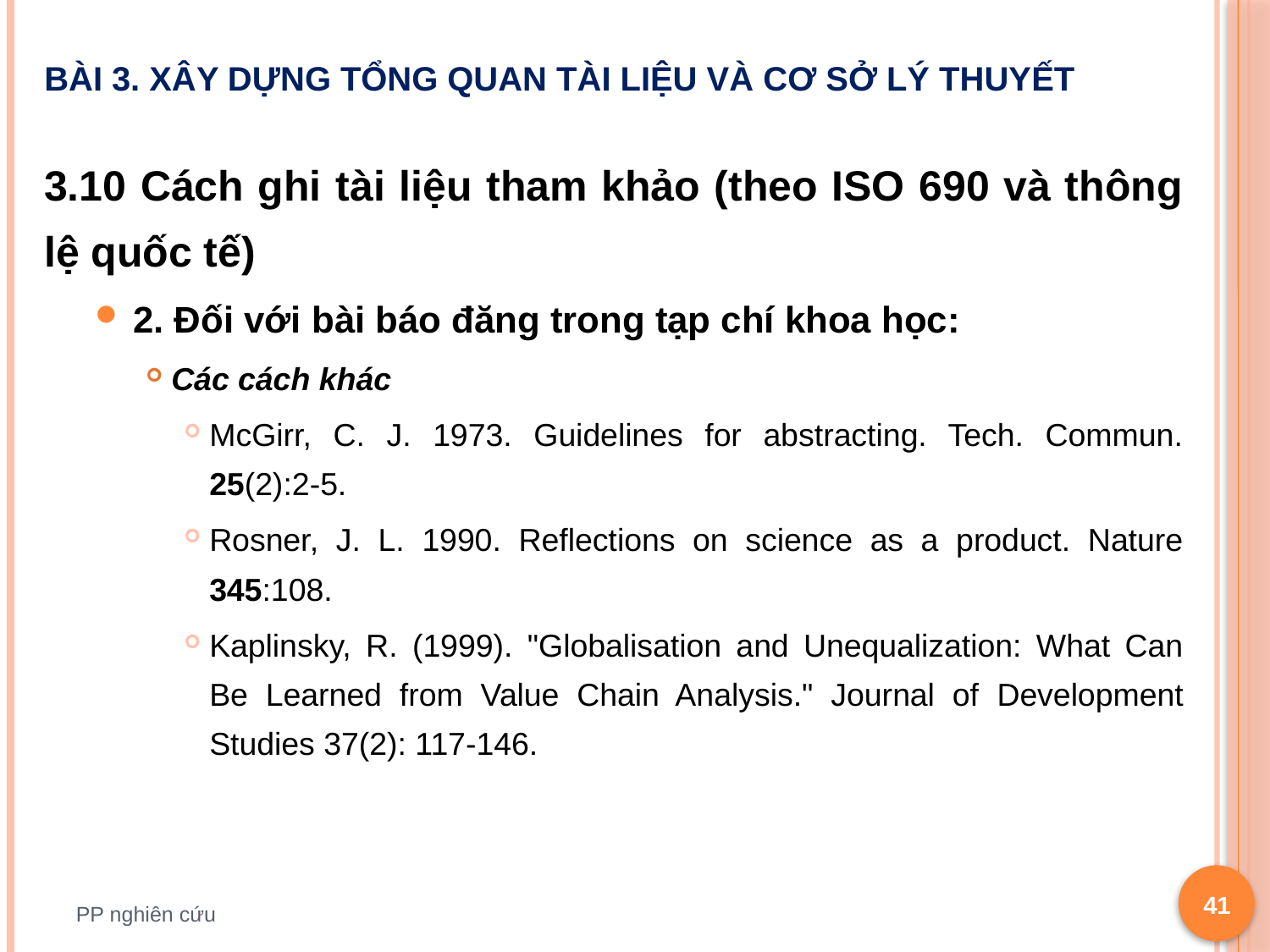

# Bài 3. Xây dựng tổng quan tài liệu và cơ sở lý thuyết
3.10 Cách ghi tài liệu tham khảo (theo ISO 690 và thông lệ quốc tế)
2. Đối với bài báo đăng trong tạp chí khoa học:
Các cách khác
McGirr, C. J. 1973. Guidelines for abstracting. Tech. Commun. 25(2):2-5.
Rosner, J. L. 1990. Reflections on science as a product. Nature 345:108.
Kaplinsky, R. (1999). "Globalisation and Unequalization: What Can Be Learned from Value Chain Analysis." Journal of Development Studies 37(2): 117-146.
41
PP nghiên cứu